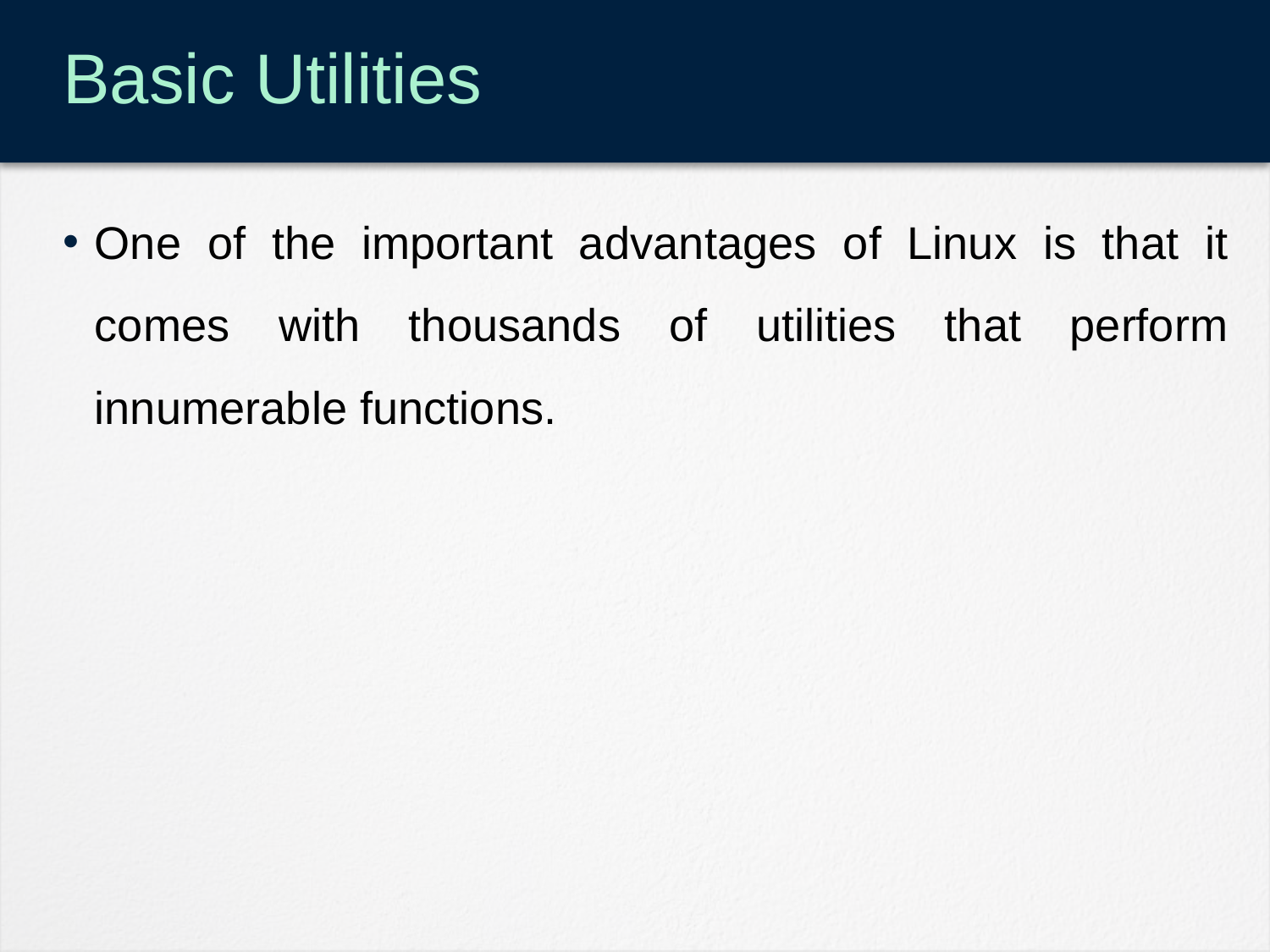

# Basic Utilities
One of the important advantages of Linux is that it comes with thousands of utilities that perform innumerable functions.